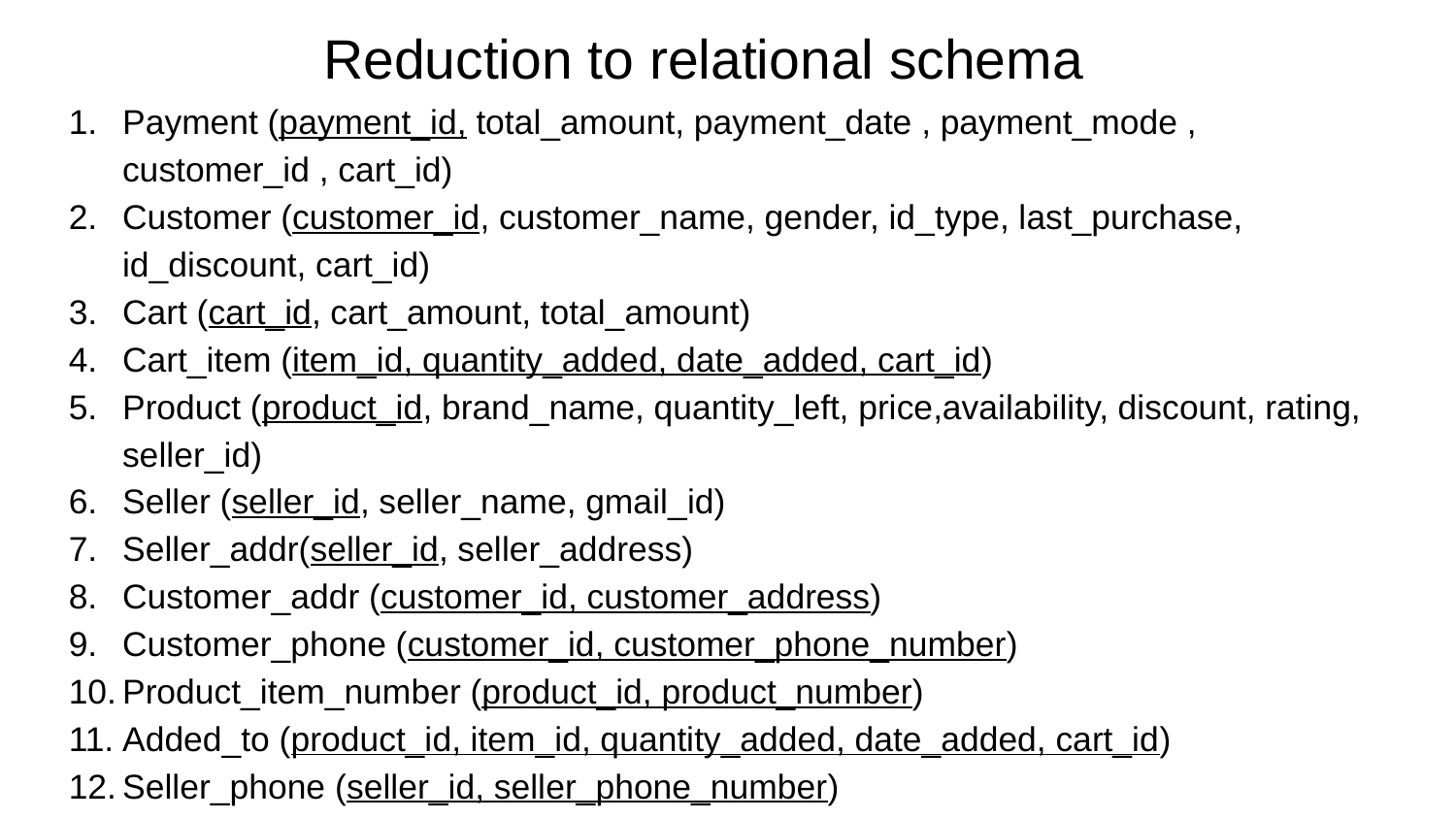

# Reduction to relational schema
Payment (payment_id, total_amount, payment_date , payment_mode , customer_id , cart_id)
Customer (customer_id, customer_name, gender, id_type, last_purchase, id_discount, cart_id)
Cart (cart_id, cart_amount, total_amount)
Cart_item (item_id, quantity_added, date_added, cart_id)
Product (product_id, brand_name, quantity_left, price,availability, discount, rating, seller_id)
Seller (seller_id, seller_name, gmail_id)
Seller_addr(seller_id, seller_address)
Customer_addr (customer_id, customer_address)
Customer_phone (customer_id, customer_phone_number)
Product_item_number (product_id, product_number)
Added_to (product_id, item_id, quantity_added, date_added, cart_id)
Seller_phone (seller_id, seller_phone_number)